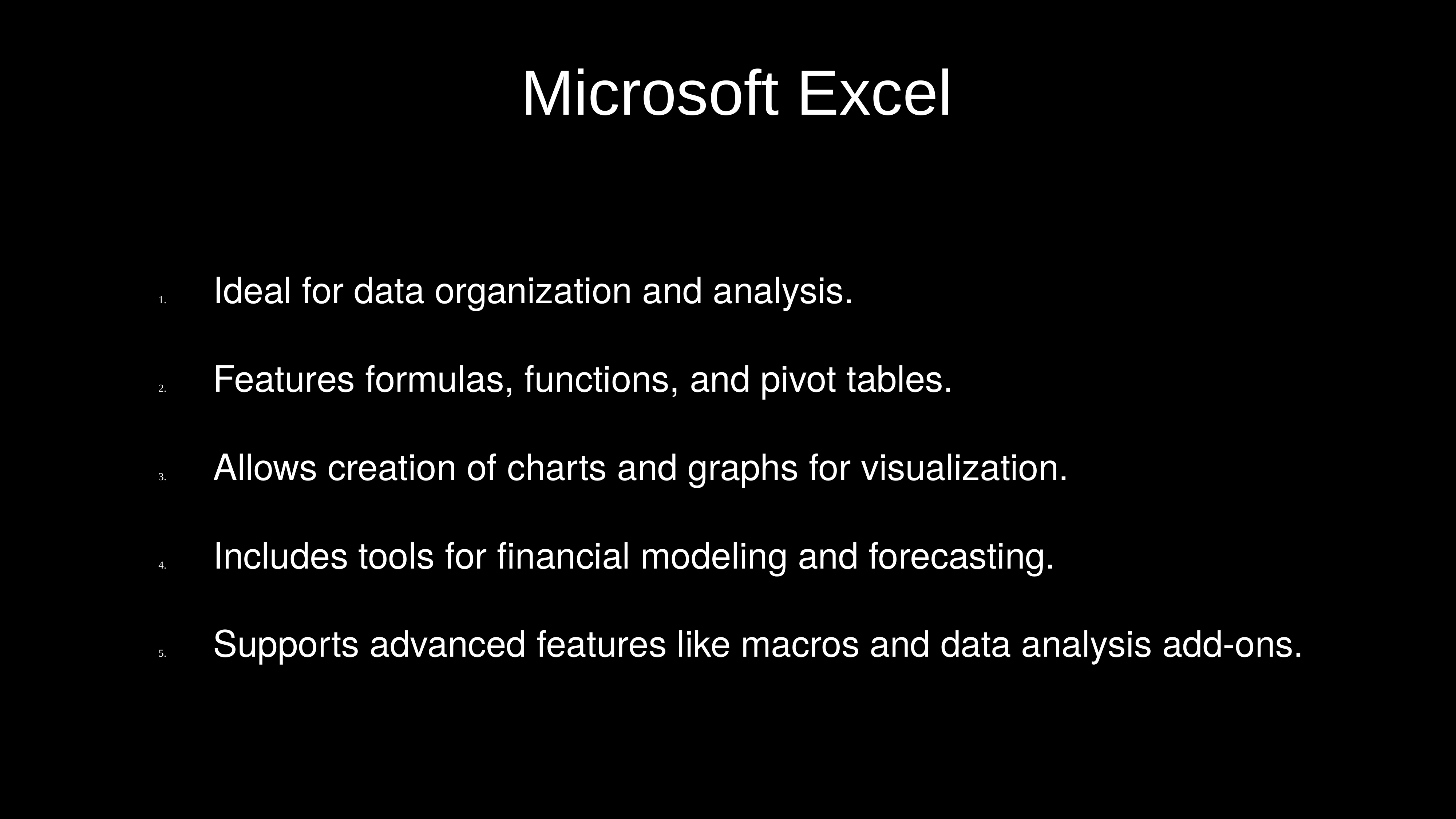

# Microsoft Excel
	1.	Ideal for data organization and analysis.
	2.	Features formulas, functions, and pivot tables.
	3.	Allows creation of charts and graphs for visualization.
	4.	Includes tools for financial modeling and forecasting.
	5.	Supports advanced features like macros and data analysis add-ons.